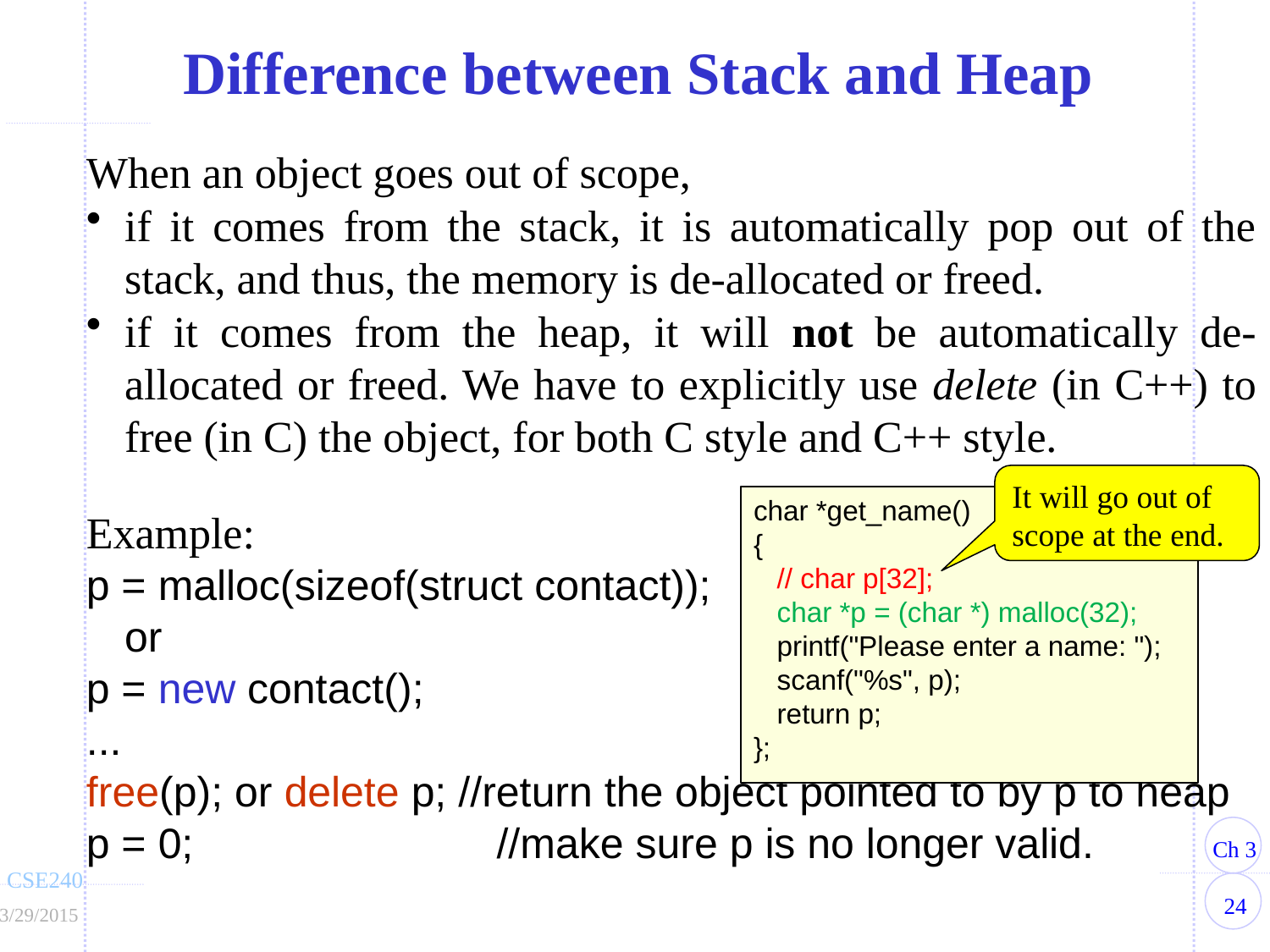

Difference between Stack and Heap
When an object goes out of scope,
if it comes from the stack, it is automatically pop out of the stack, and thus, the memory is de-allocated or freed.
if it comes from the heap, it will not be automatically de-allocated or freed. We have to explicitly use delete (in C++) to free (in C) the object, for both C style and C++ style.
Example:
p = malloc(sizeof(struct contact));
	or
p = new contact();
...
free(p); or delete p; //return the object pointed to by p to heap
p = 0;		          //make sure p is no longer valid.
It will go out of scope at the end.
char *get_name()
{
   // char p[32];
   char *p = (char *) malloc(32);
   printf("Please enter a name: ");
   scanf("%s", p);
   return p;
};